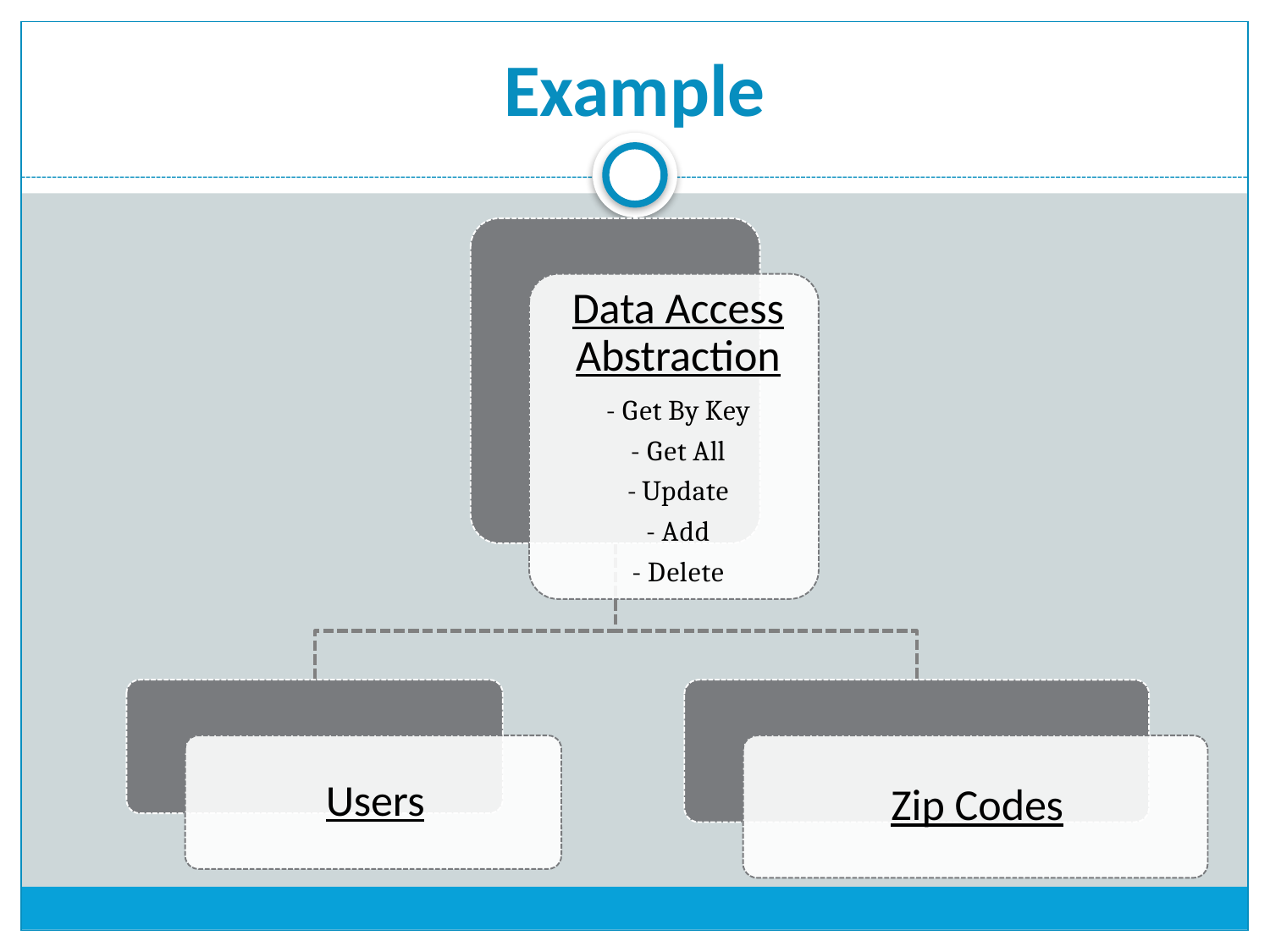

# Example
Data Access Abstraction
- Get By Key
- Get All
- Update
- Add
- Delete
Users
Zip Codes